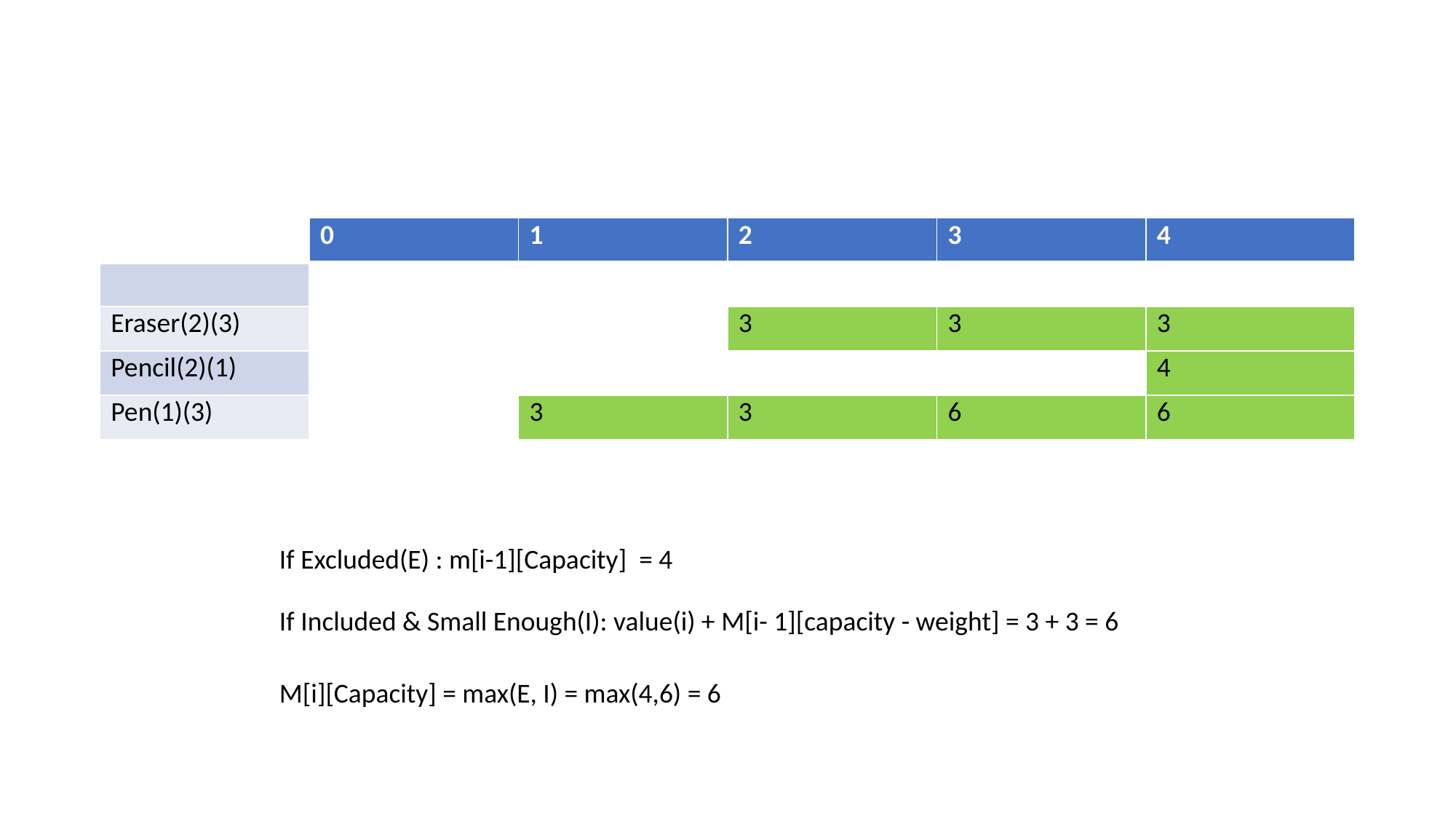

|  | 0 | 1 | 2 | 3 | 4 |
| --- | --- | --- | --- | --- | --- |
|  |  |  |  |  |  |
| Eraser(2)(3) |  |  | 3 | 3 | 3 |
| Pencil(2)(1) |  |  |  |  | 4 |
| Pen(1)(3) |  | 3 | 3 | 6 | 6 |
If Excluded(E) : m[i-1][Capacity]  = 4
If Included & Small Enough(I): value(i) + M[i- 1][capacity - weight] = 3 + 3 = 6
M[i][Capacity] = max(E, I) = max(4,6) = 6